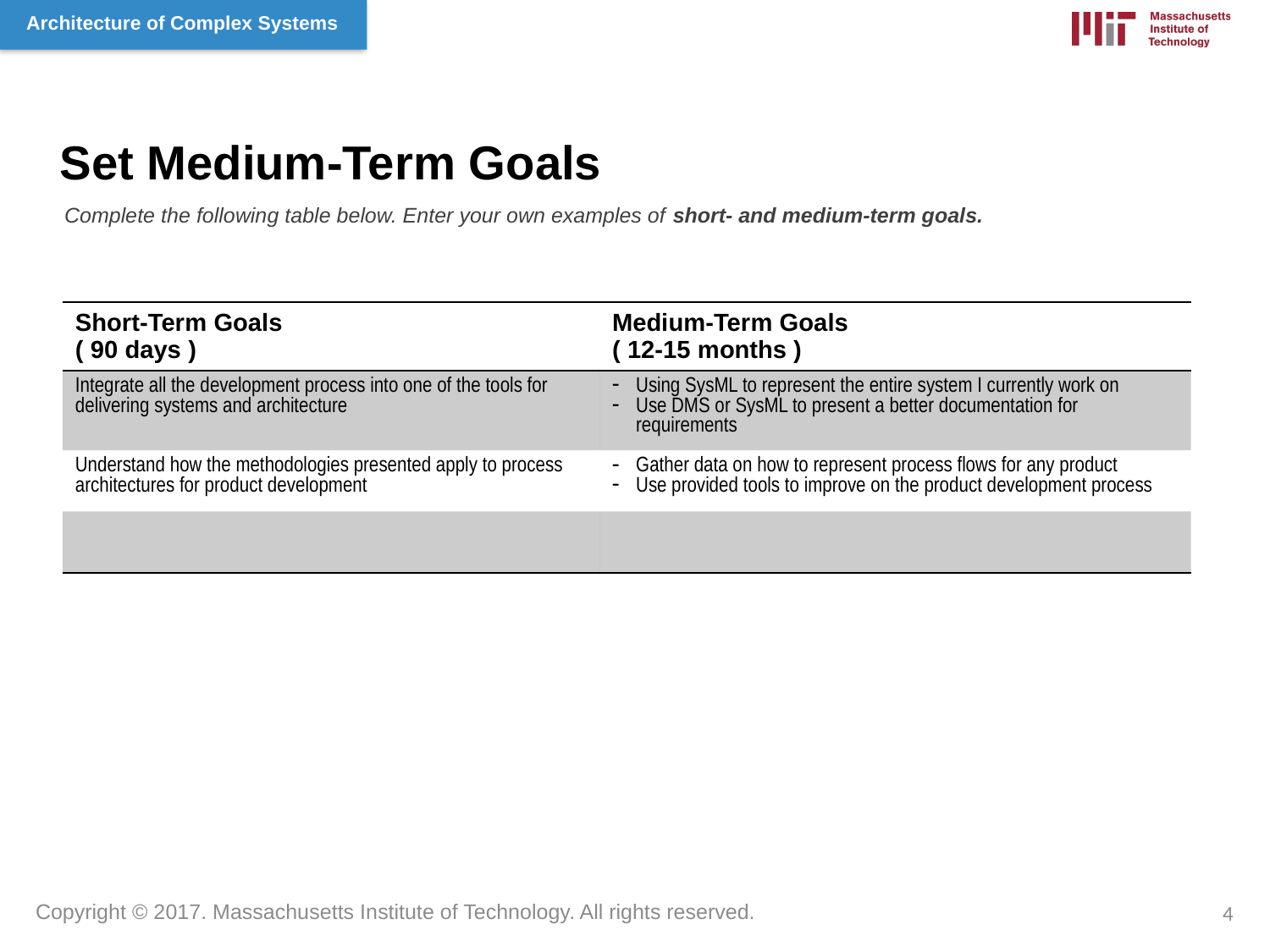

Set Medium-Term Goals
Complete the following table below. Enter your own examples of short- and medium-term goals.
| Short-Term Goals ( 90 days ) | Medium-Term Goals ( 12-15 months ) |
| --- | --- |
| Integrate all the development process into one of the tools for delivering systems and architecture | Using SysML to represent the entire system I currently work on Use DMS or SysML to present a better documentation for requirements |
| Understand how the methodologies presented apply to process architectures for product development | Gather data on how to represent process flows for any product Use provided tools to improve on the product development process |
|  |  |
4